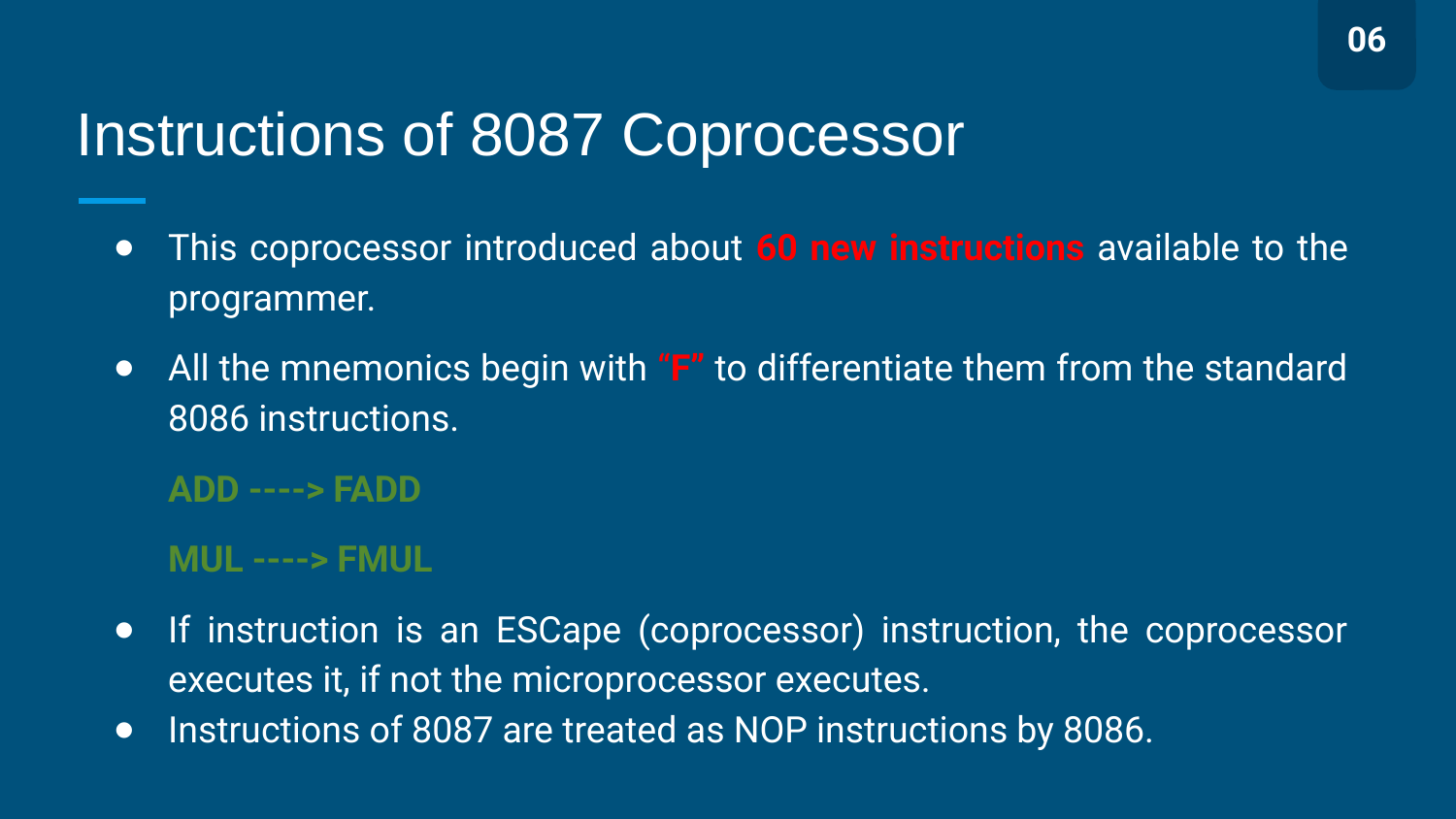

06
# Instructions of 8087 Coprocessor
This coprocessor introduced about 60 new instructions available to the programmer.
All the mnemonics begin with “F” to differentiate them from the standard 8086 instructions.
ADD ----> FADD
MUL ----> FMUL
If instruction is an ESCape (coprocessor) instruction, the coprocessor executes it, if not the microprocessor executes.
Instructions of 8087 are treated as NOP instructions by 8086.